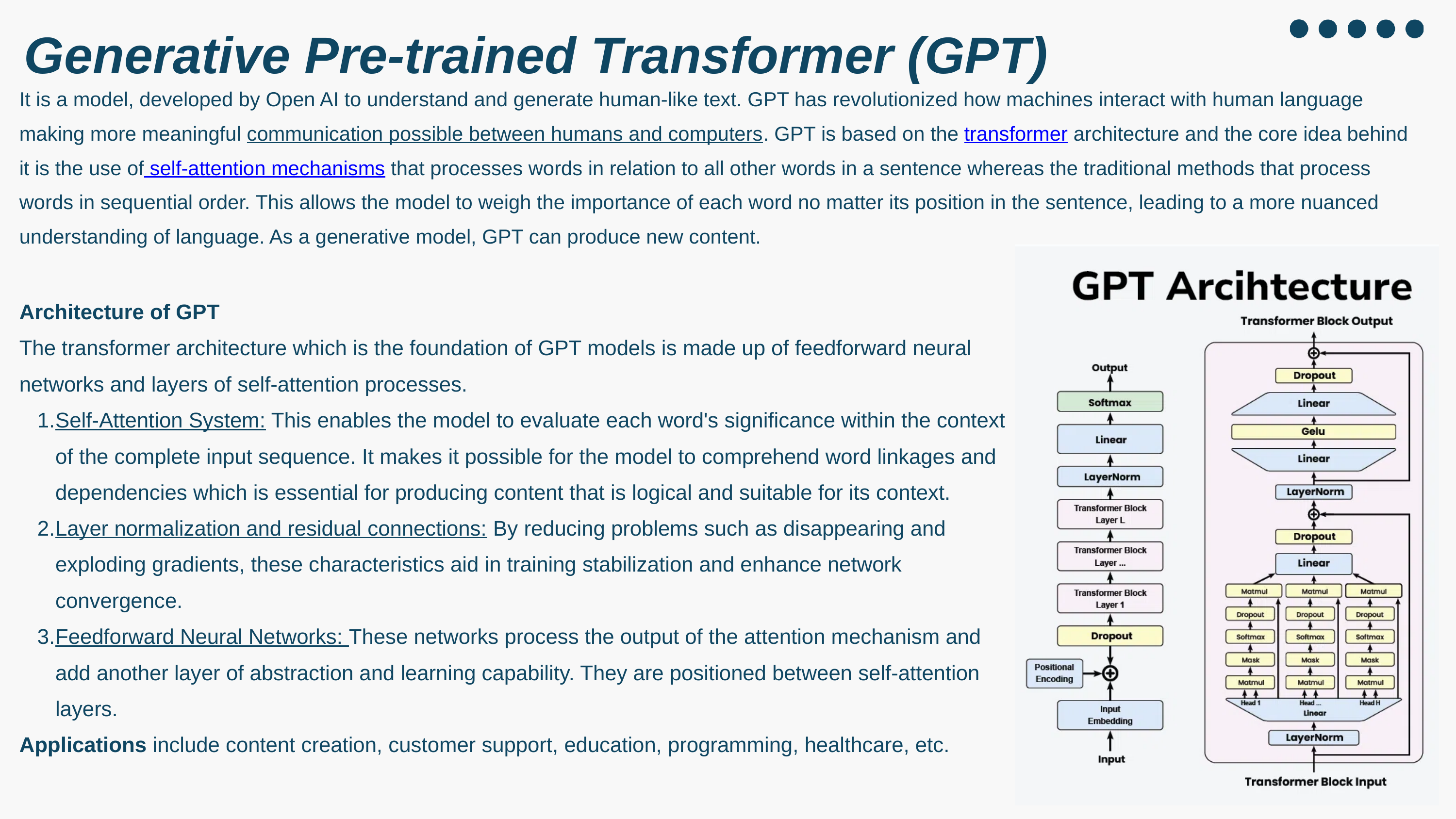

Generative Pre-trained Transformer (GPT)

It is a model, developed by Open AI to understand and generate human-like text. GPT has revolutionized how machines interact with human language making more meaningful communication possible between humans and computers. GPT is based on the transformer architecture and the core idea behind it is the use of self-attention mechanisms that processes words in relation to all other words in a sentence whereas the traditional methods that process words in sequential order. This allows the model to weigh the importance of each word no matter its position in the sentence, leading to a more nuanced understanding of language. As a generative model, GPT can produce new content.

Architecture of GPT
The transformer architecture which is the foundation of GPT models is made up of feedforward neural networks and layers of self-attention processes.
Self-Attention System: This enables the model to evaluate each word's significance within the context of the complete input sequence. It makes it possible for the model to comprehend word linkages and dependencies which is essential for producing content that is logical and suitable for its context.
Layer normalization and residual connections: By reducing problems such as disappearing and exploding gradients, these characteristics aid in training stabilization and enhance network convergence.
Feedforward Neural Networks: These networks process the output of the attention mechanism and add another layer of abstraction and learning capability. They are positioned between self-attention layers.
Applications include content creation, customer support, education, programming, healthcare, etc.